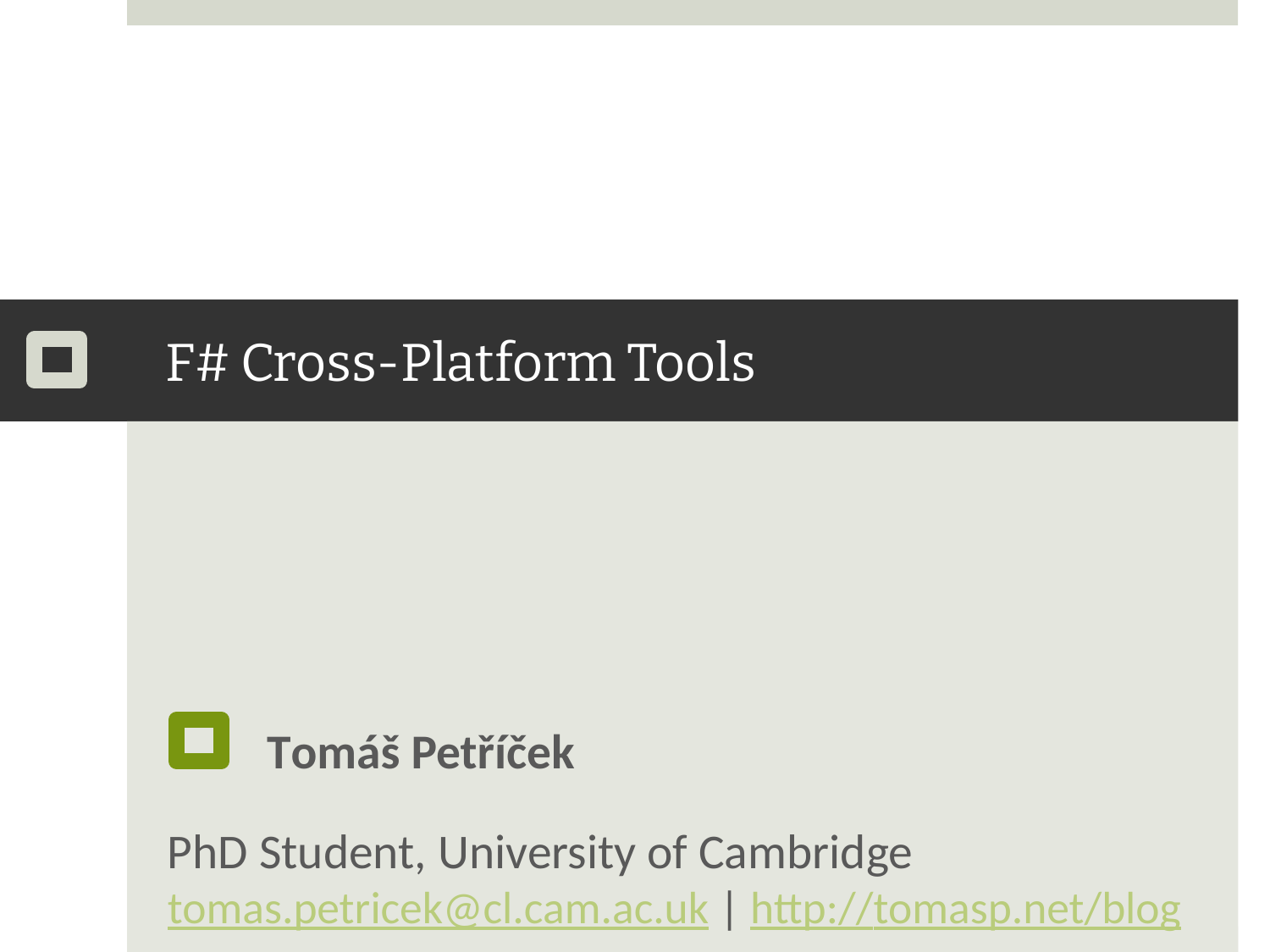

# F# Cross-Platform Tools

         Tomáš Petříček
PhD Student, University of Cambridge
tomas.petricek@cl.cam.ac.uk | http://tomasp.net/blog